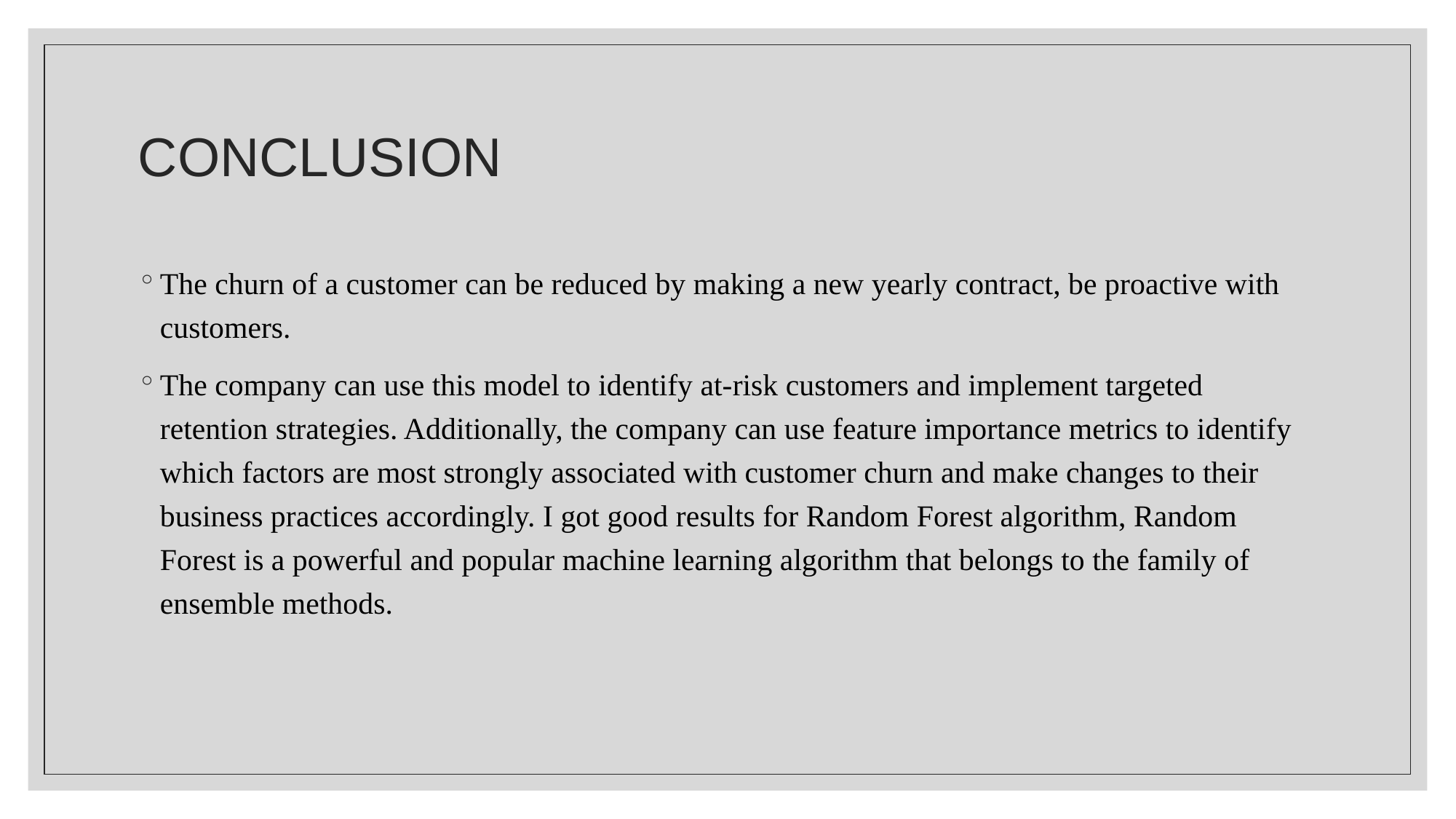

# CONCLUSION
The churn of a customer can be reduced by making a new yearly contract, be proactive with customers.
The company can use this model to identify at-risk customers and implement targeted retention strategies. Additionally, the company can use feature importance metrics to identify which factors are most strongly associated with customer churn and make changes to their business practices accordingly. I got good results for Random Forest algorithm, Random Forest is a powerful and popular machine learning algorithm that belongs to the family of ensemble methods.